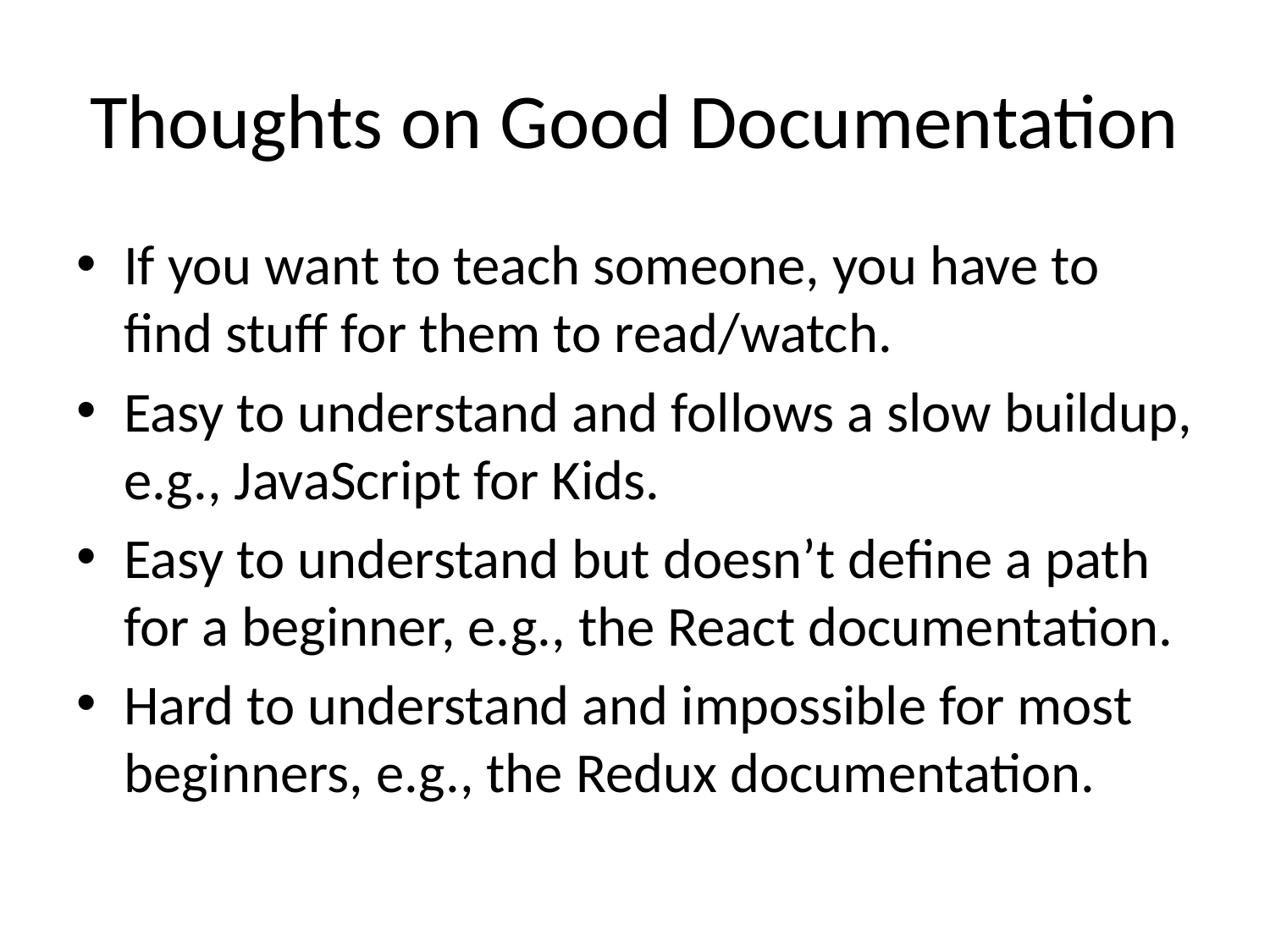

# Thoughts on Good Documentation
If you want to teach someone, you have to find stuff for them to read/watch.
Easy to understand and follows a slow buildup, e.g., JavaScript for Kids.
Easy to understand but doesn’t define a path for a beginner, e.g., the React documentation.
Hard to understand and impossible for most beginners, e.g., the Redux documentation.